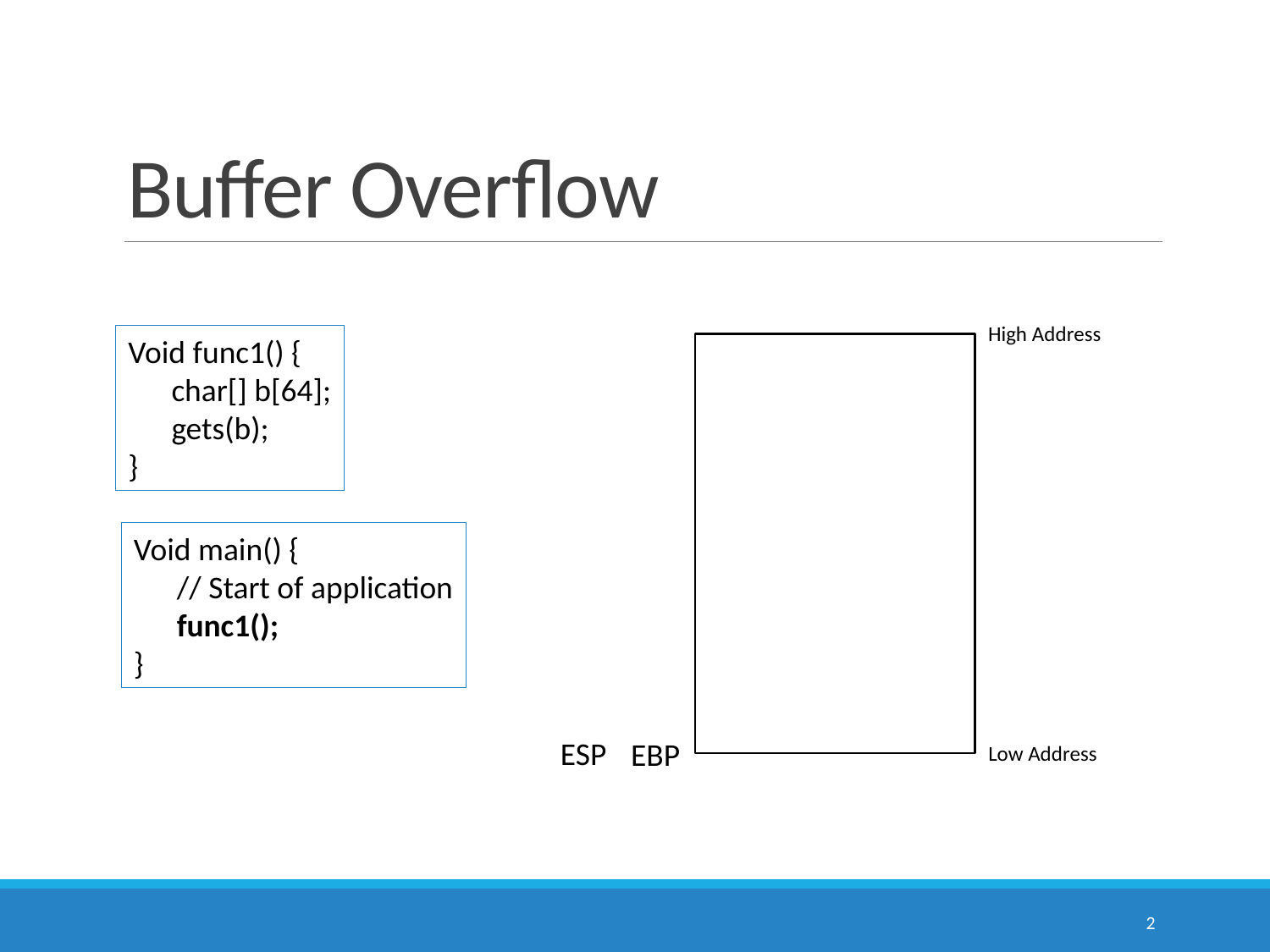

# Buffer Overflow
High Address
Void func1() {
      char[] b[64];
      gets(b);
}

Void main() {
      // Start of application
      func1();
}
ESP
EBP
Low Address
2